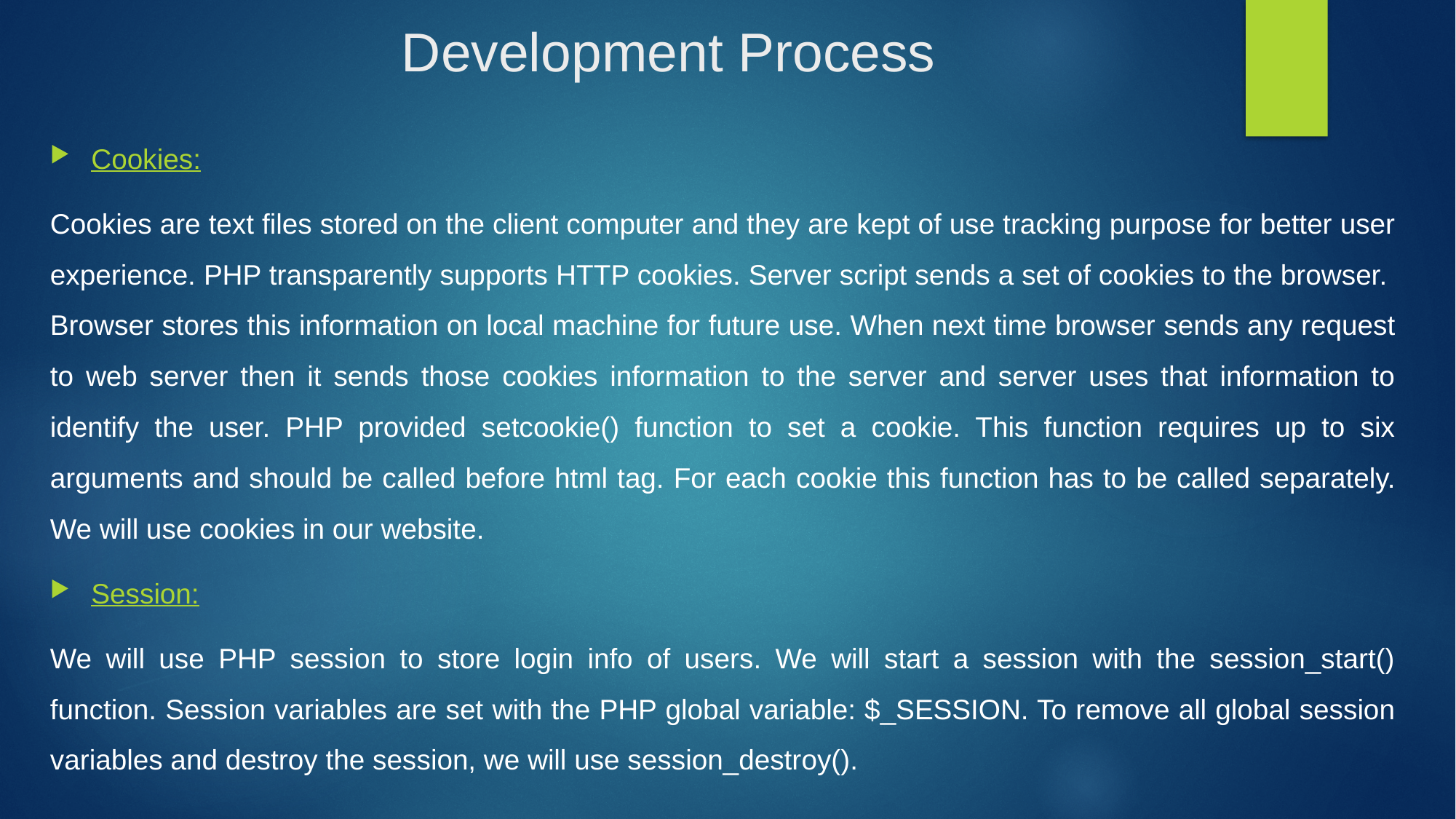

Development Process
Cookies:
Cookies are text files stored on the client computer and they are kept of use tracking purpose for better user experience. PHP transparently supports HTTP cookies. Server script sends a set of cookies to the browser.  Browser stores this information on local machine for future use. When next time browser sends any request to web server then it sends those cookies information to the server and server uses that information to identify the user. PHP provided setcookie() function to set a cookie. This function requires up to six arguments and should be called before html tag. For each cookie this function has to be called separately. We will use cookies in our website.
Session:
We will use PHP session to store login info of users. We will start a session with the session_start() function. Session variables are set with the PHP global variable: $_SESSION. To remove all global session variables and destroy the session, we will use session_destroy().